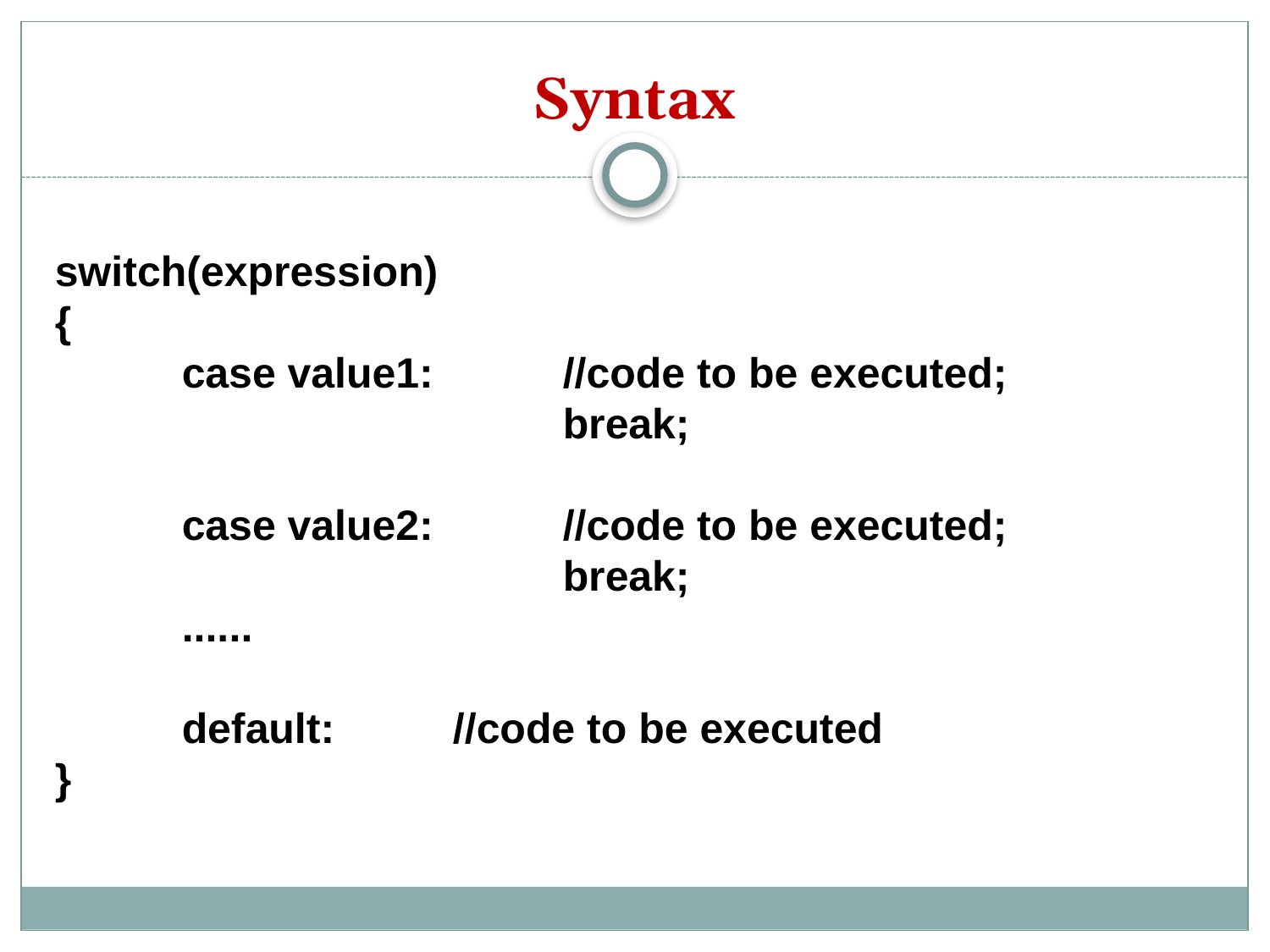

# Syntax
switch(expression)
{
	case value1:   	//code to be executed;
				break;

	case value2:   	//code to be executed;
 				break;
	......

	default:          //code to be executed
}